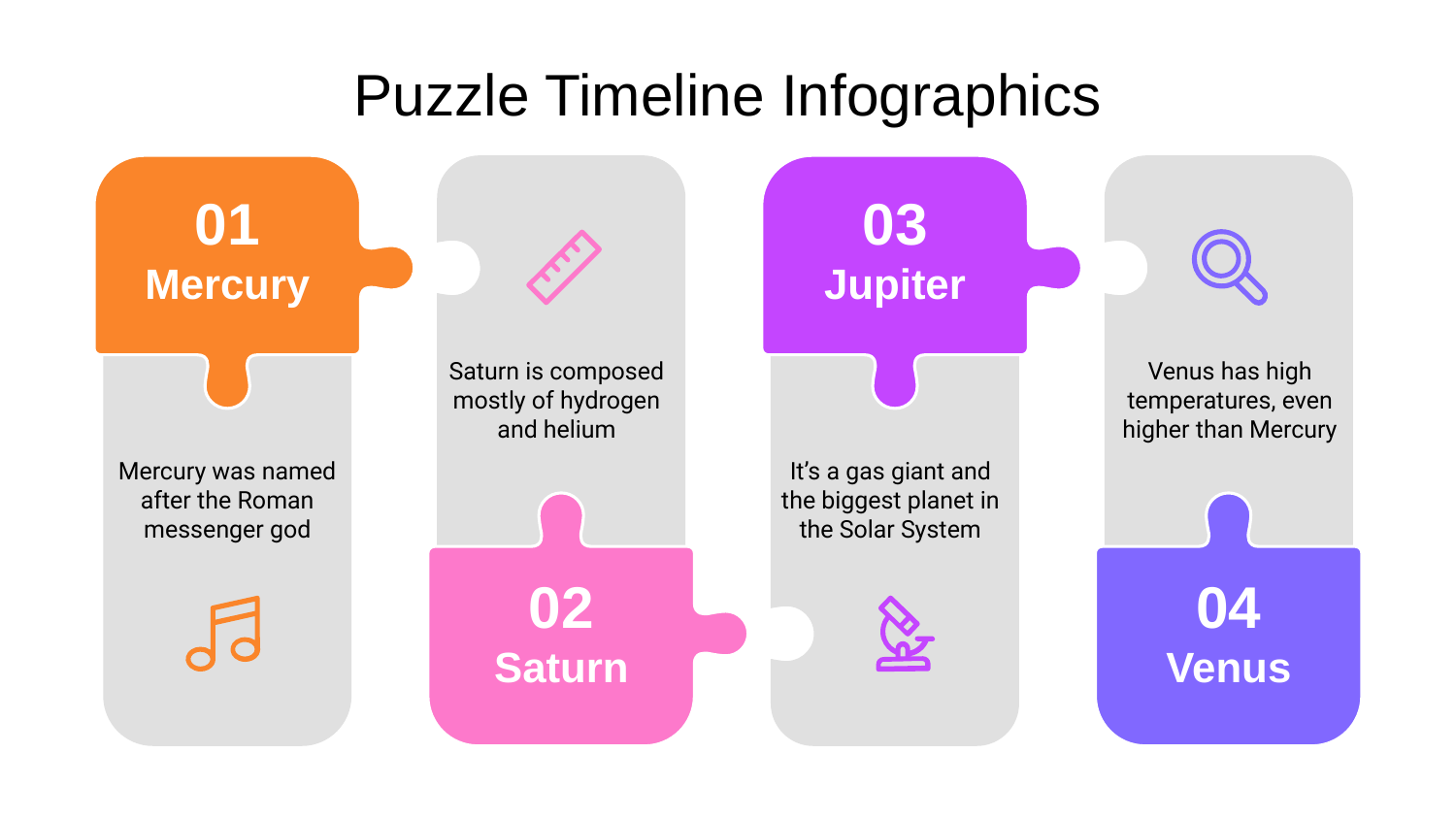

# Puzzle Timeline Infographics

01
Mercury
Mercury was named after the Roman messenger god

Saturn is composed mostly of hydrogen and helium

02
Saturn

03
Jupiter
It’s a gas giant and the biggest planet in the Solar System

Venus has high temperatures, even higher than Mercury

04
Venus